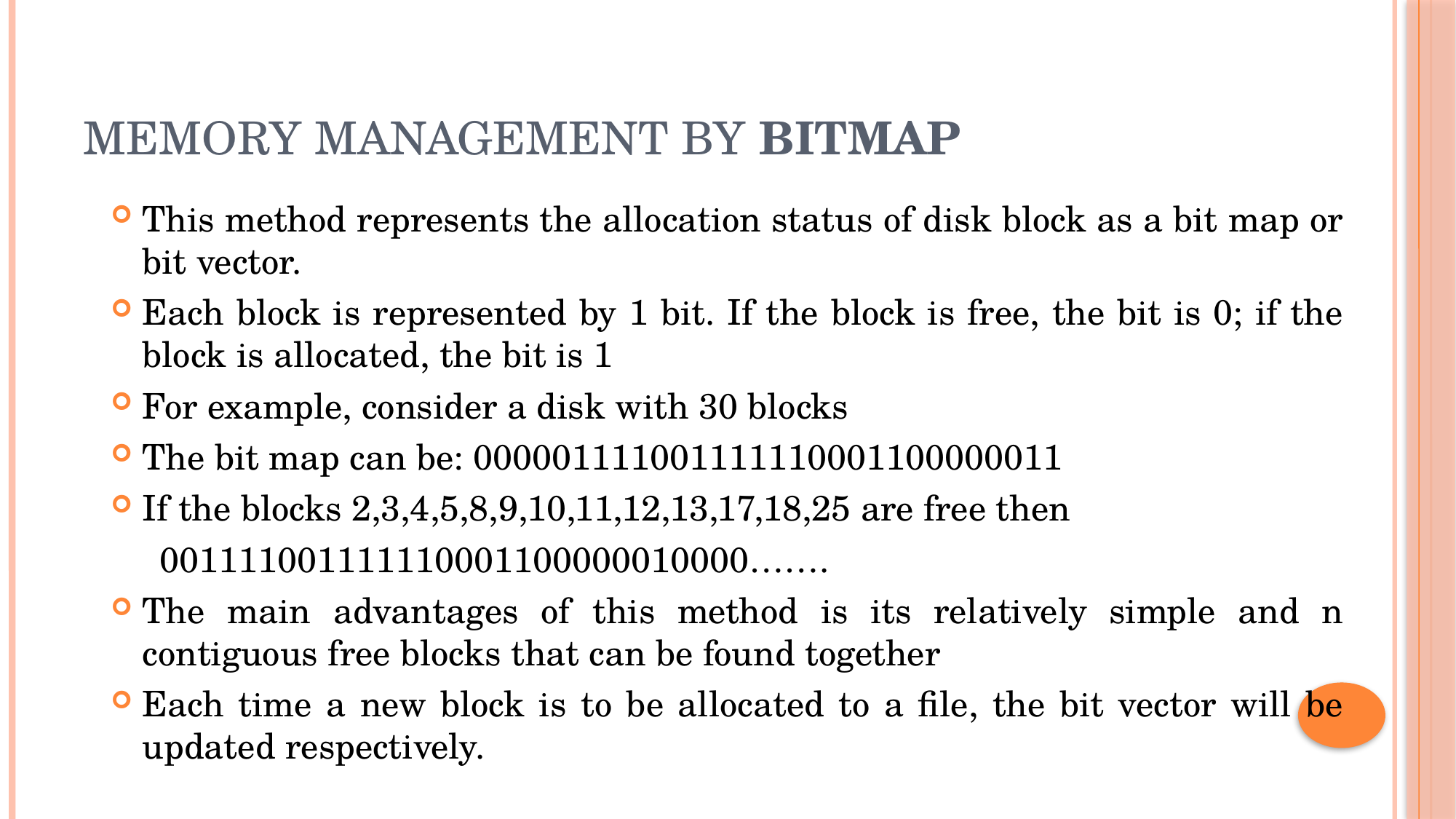

# Memory management by Bitmap
This method represents the allocation status of disk block as a bit map or bit vector.
Each block is represented by 1 bit. If the block is free, the bit is 0; if the block is allocated, the bit is 1
For example, consider a disk with 30 blocks
The bit map can be: 000001111001111110001100000011
If the blocks 2,3,4,5,8,9,10,11,12,13,17,18,25 are free then
     001111001111110001100000010000…….
The main advantages of this method is its relatively simple and n contiguous free blocks that can be found together
Each time a new block is to be allocated to a file, the bit vector will be updated respectively.